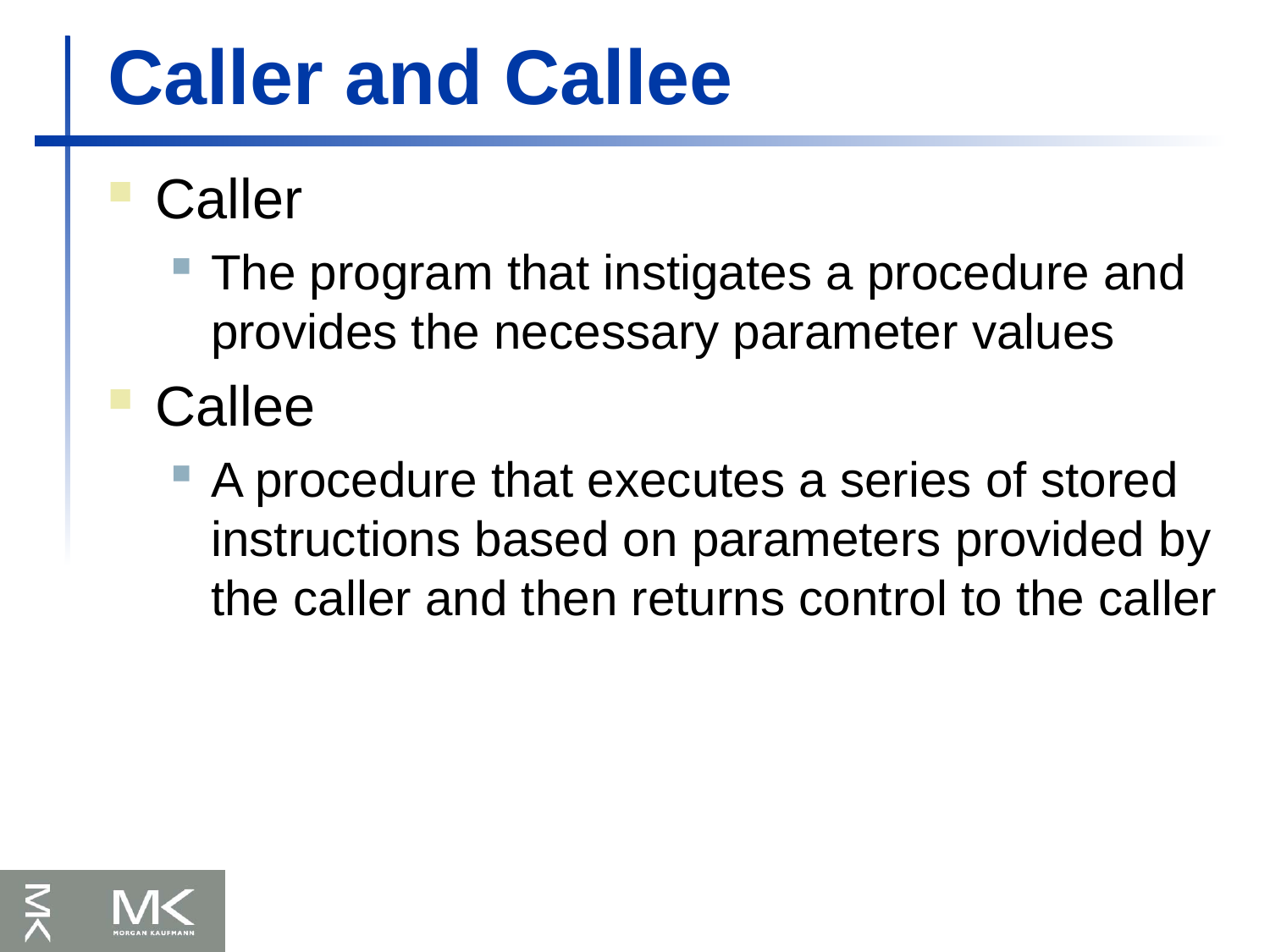

# Caller and Callee
Caller
The program that instigates a procedure and provides the necessary parameter values
Callee
A procedure that executes a series of stored instructions based on parameters provided by the caller and then returns control to the caller